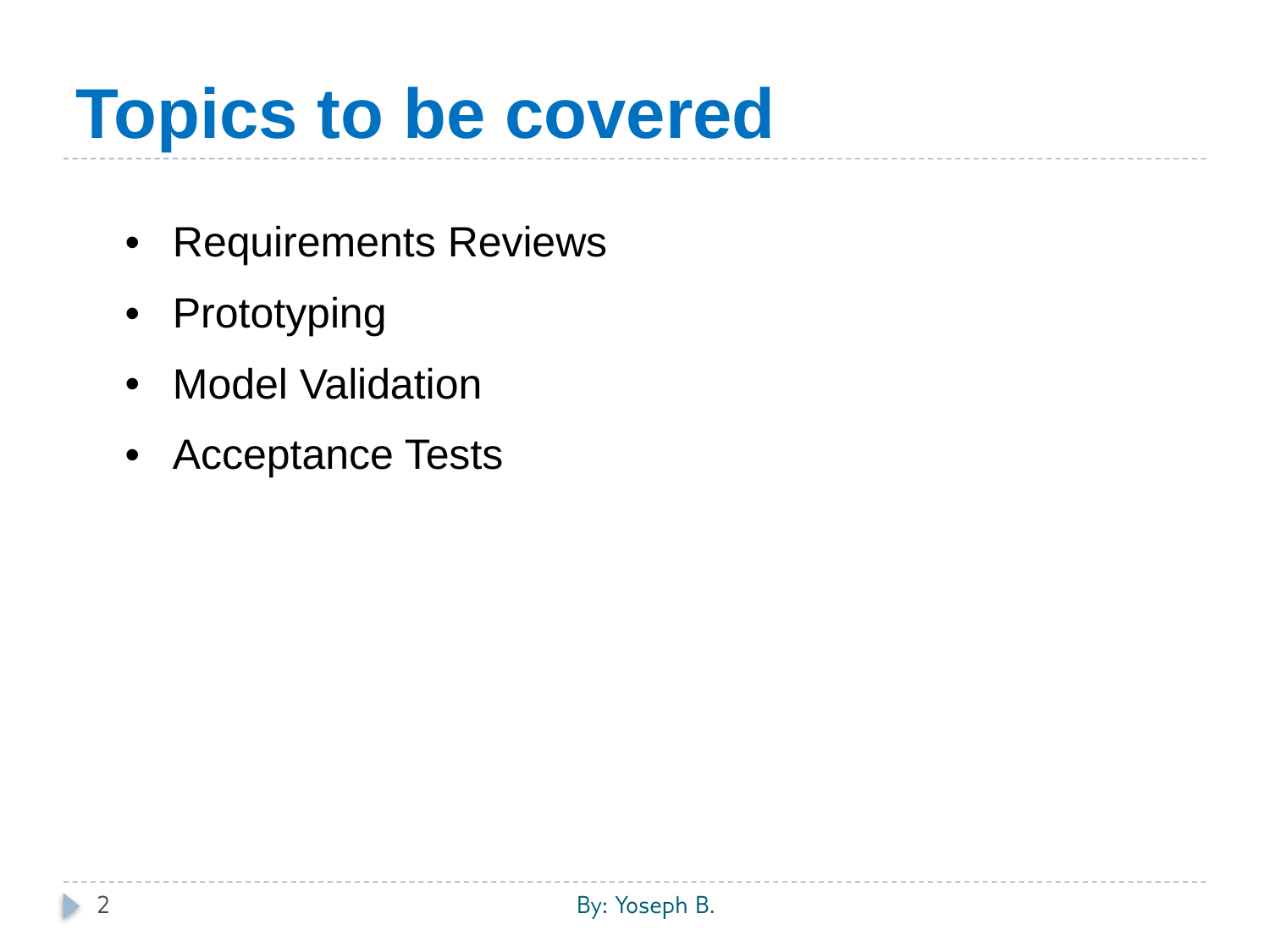

# Topics to be covered
| Requirements Reviews Prototyping Model Validation Acceptance Tests |  |
| --- | --- |
2
By: Yoseph B.